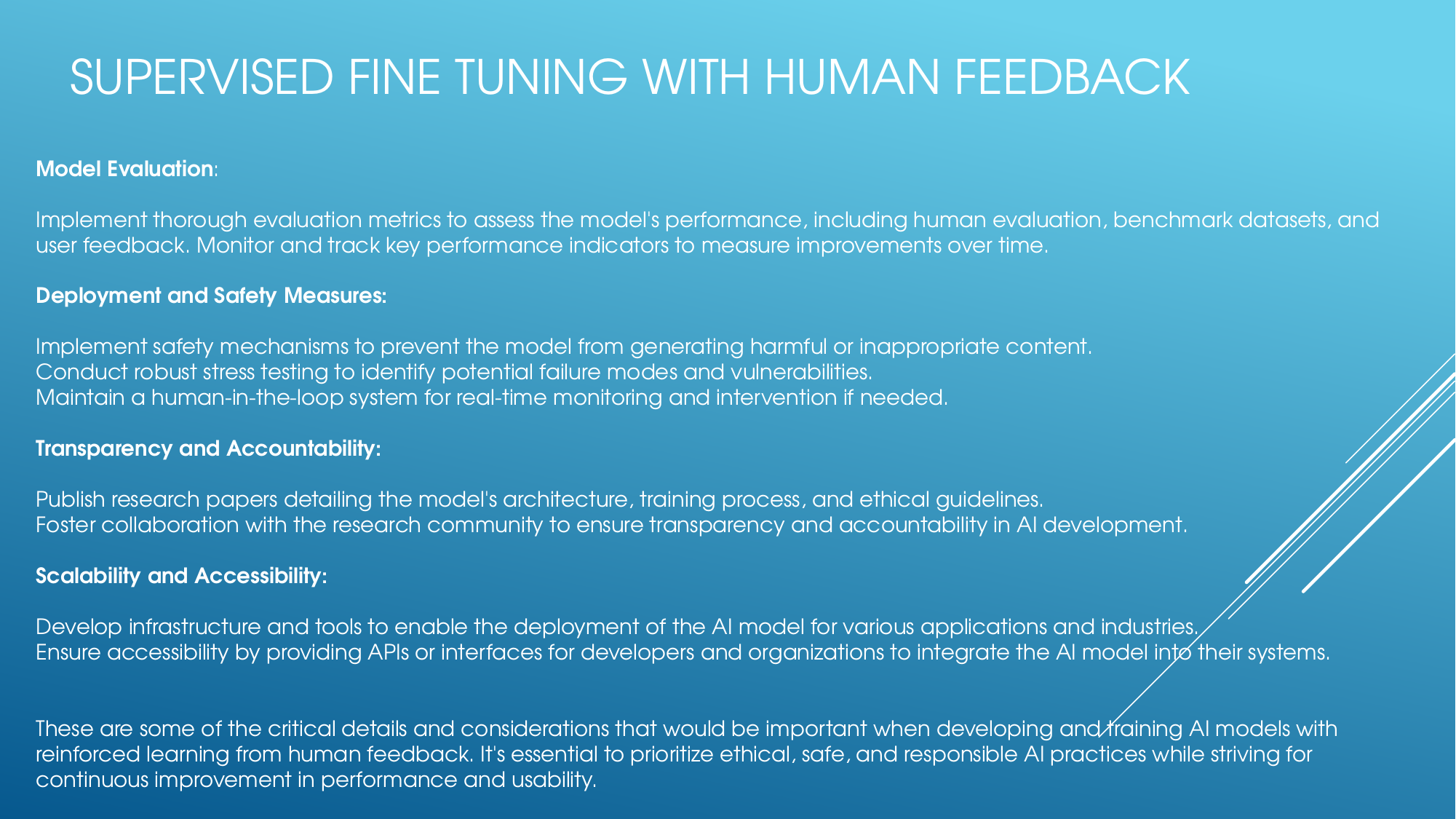

# Supervised Fine Tuning with Human Feedback
Model Evaluation:

Implement thorough evaluation metrics to assess the model's performance, including human evaluation, benchmark datasets, and user feedback. Monitor and track key performance indicators to measure improvements over time.

Deployment and Safety Measures:

Implement safety mechanisms to prevent the model from generating harmful or inappropriate content.
Conduct robust stress testing to identify potential failure modes and vulnerabilities.
Maintain a human-in-the-loop system for real-time monitoring and intervention if needed.

Transparency and Accountability:

Publish research papers detailing the model's architecture, training process, and ethical guidelines.
Foster collaboration with the research community to ensure transparency and accountability in AI development.

Scalability and Accessibility:

Develop infrastructure and tools to enable the deployment of the AI model for various applications and industries.
Ensure accessibility by providing APIs or interfaces for developers and organizations to integrate the AI model into their systems.

These are some of the critical details and considerations that would be important when developing and training AI models with reinforced learning from human feedback. It's essential to prioritize ethical, safe, and responsible AI practices while striving for continuous improvement in performance and usability.